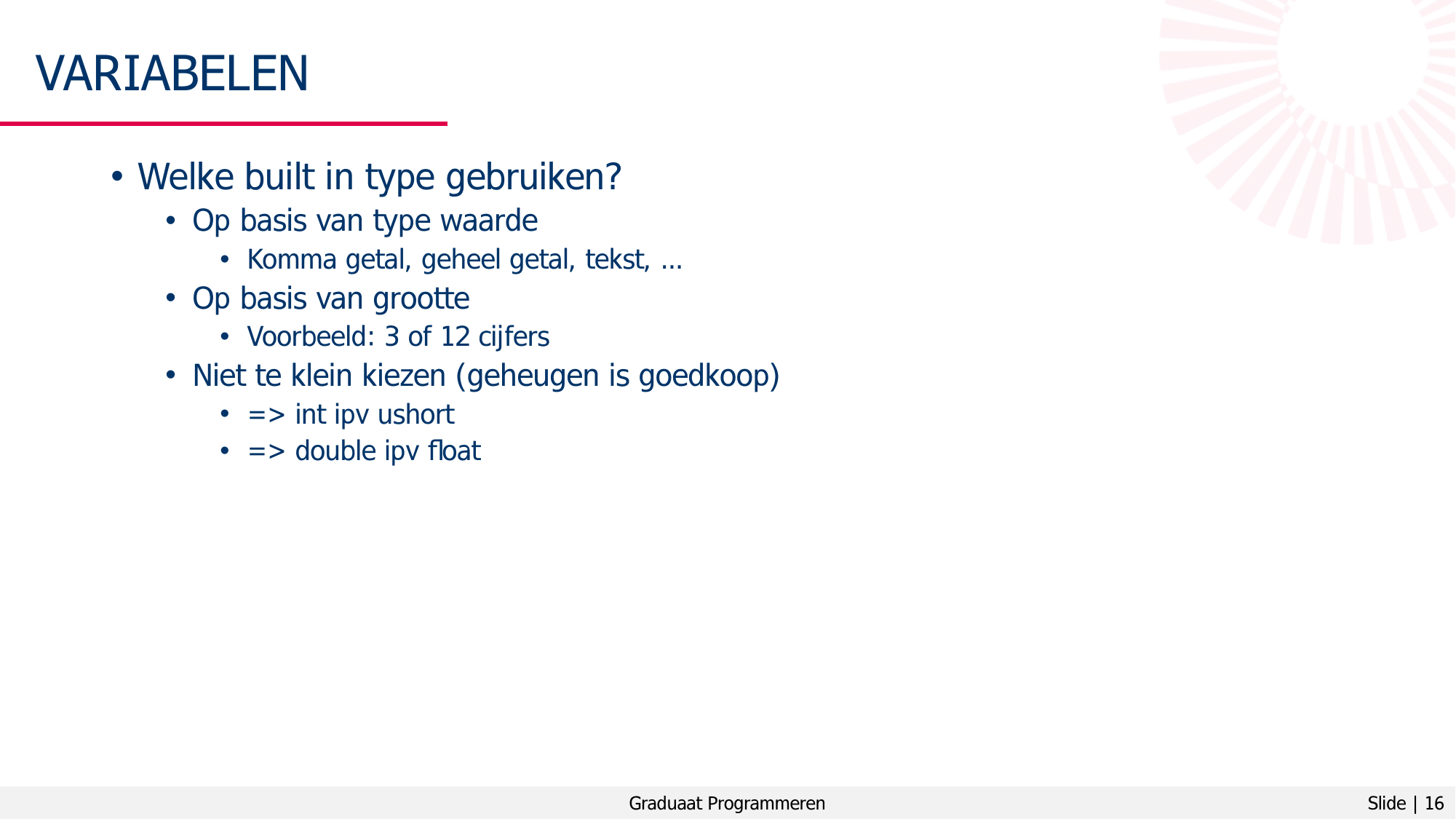

# Variabelen
Welke built in type gebruiken?
Op basis van type waarde
Komma getal, geheel getal, tekst, …
Op basis van grootte
Voorbeeld: 3 of 12 cijfers
Niet te klein kiezen (geheugen is goedkoop)
=> int ipv ushort
=> double ipv float